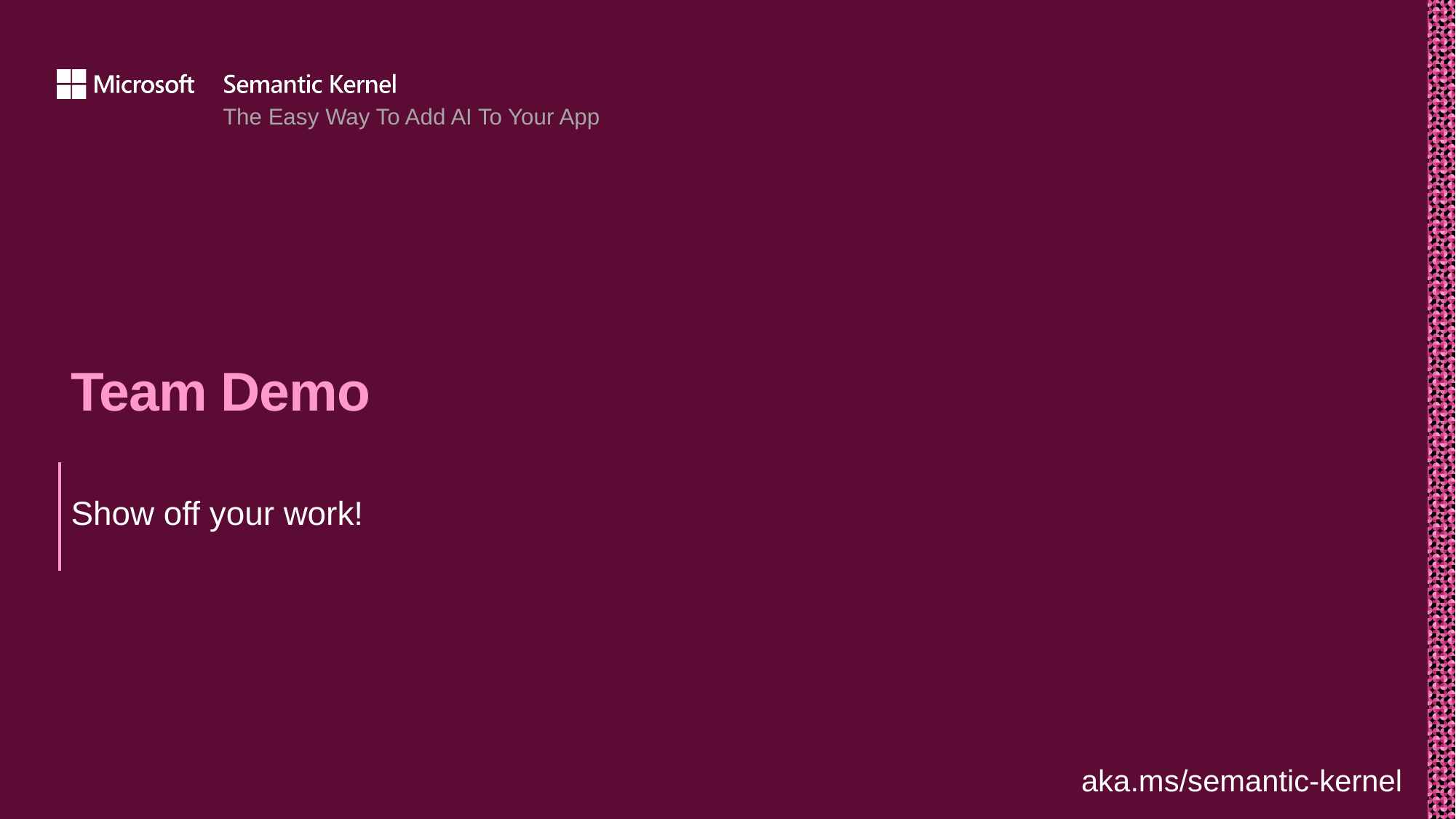

# Team Demo
Show off your work!